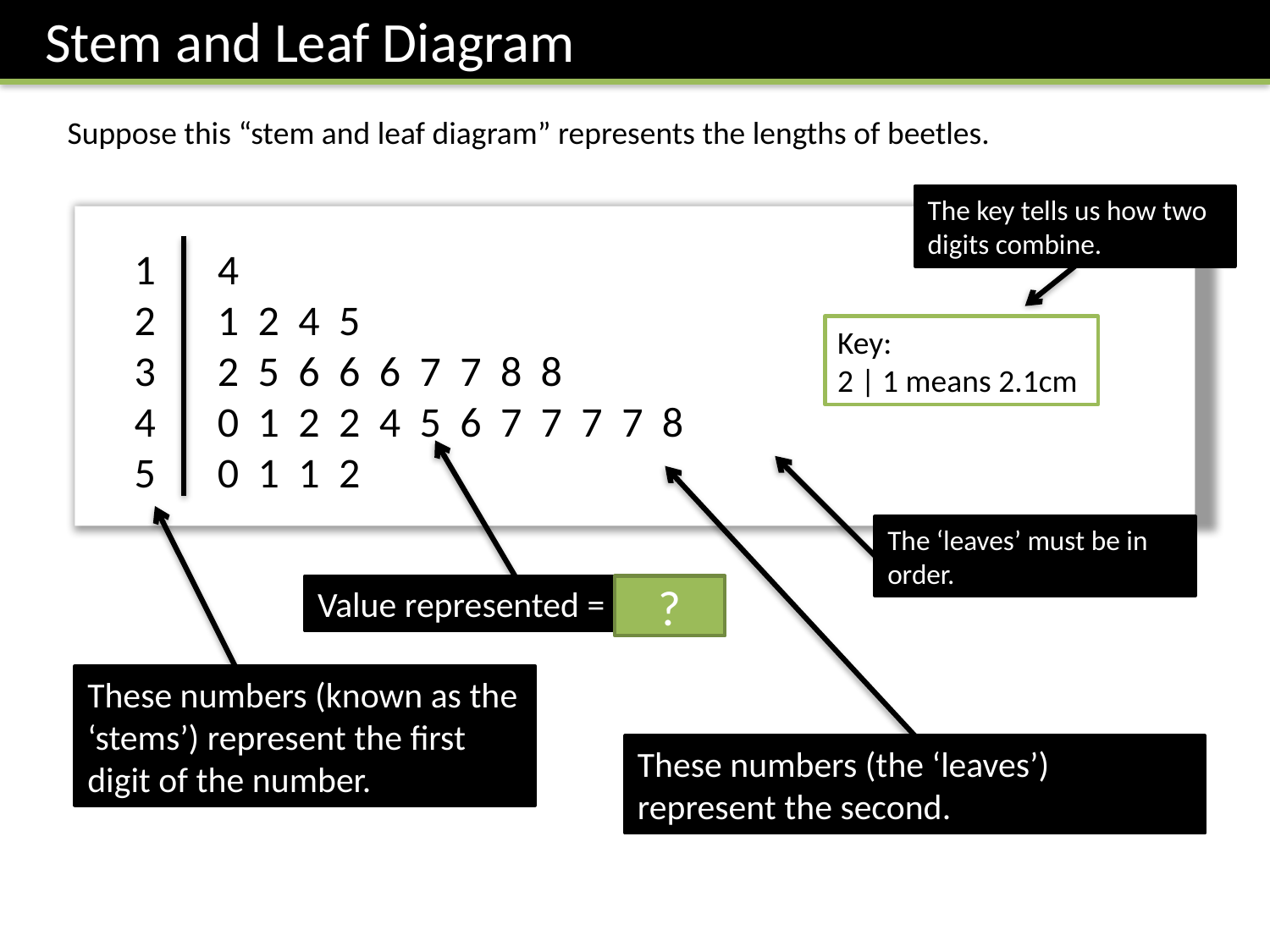

Stem and Leaf Diagram
Suppose this “stem and leaf diagram” represents the lengths of beetles.
The key tells us how two digits combine.

1
2
3
4
5
4
1  2  4  5
2  5  6  6  6  7  7  8  8
0  1  2  2  4  5  6  7  7  7  7  8
0  1  1  2
Key:
2 | 1 means 2.1cm
Value represented = 4.5cm
The ‘leaves’ must be in order.
These numbers (the ‘leaves’) represent the second.
These numbers (known as the ‘stems’) represent the first digit of the number.
?